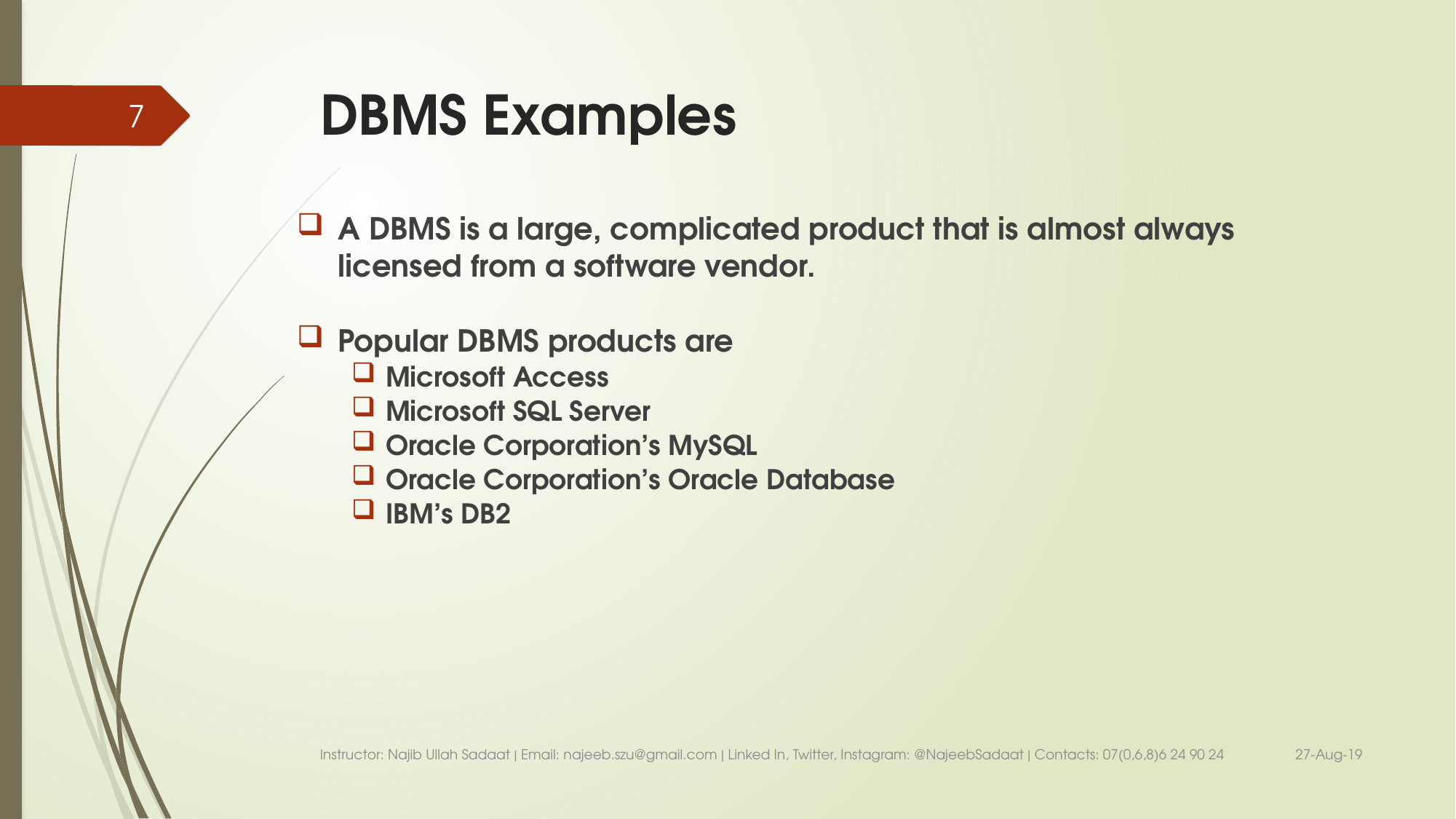

# DBMS Examples
7
A DBMS is a large, complicated product that is almost always licensed from a software vendor.

Popular DBMS products are
Microsoft Access
Microsoft SQL Server
Oracle Corporation’s MySQL
Oracle Corporation’s Oracle Database
IBM’s DB2
27-Aug-19
Instructor: Najib Ullah Sadaat | Email: najeeb.szu@gmail.com | Linked In, Twitter, Instagram: @NajeebSadaat | Contacts: 07(0,6,8)6 24 90 24